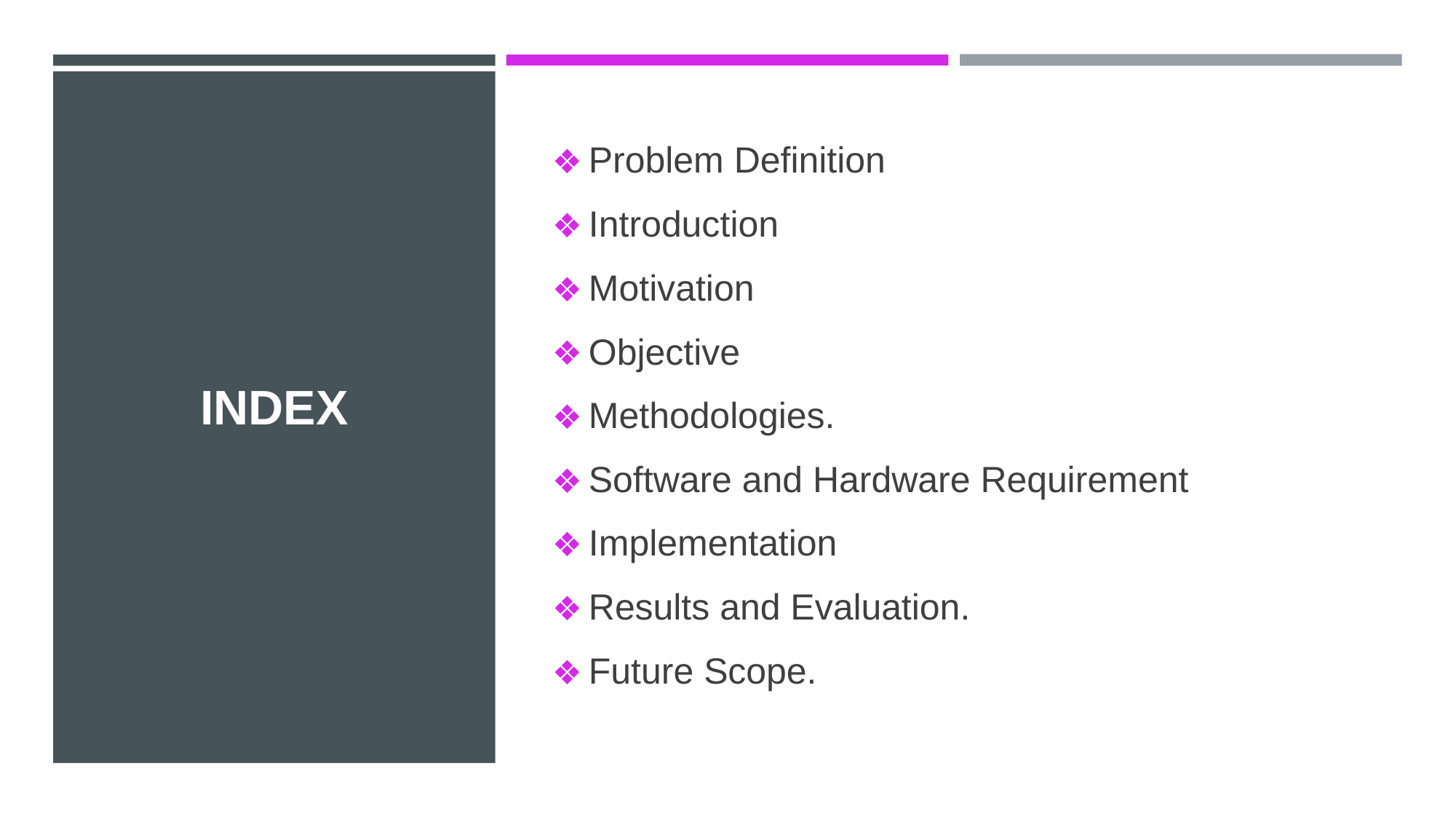

# INDEX
Problem Definition
Introduction
Motivation
Objective
Methodologies.
Software and Hardware Requirement
Implementation
Results and Evaluation.
Future Scope.